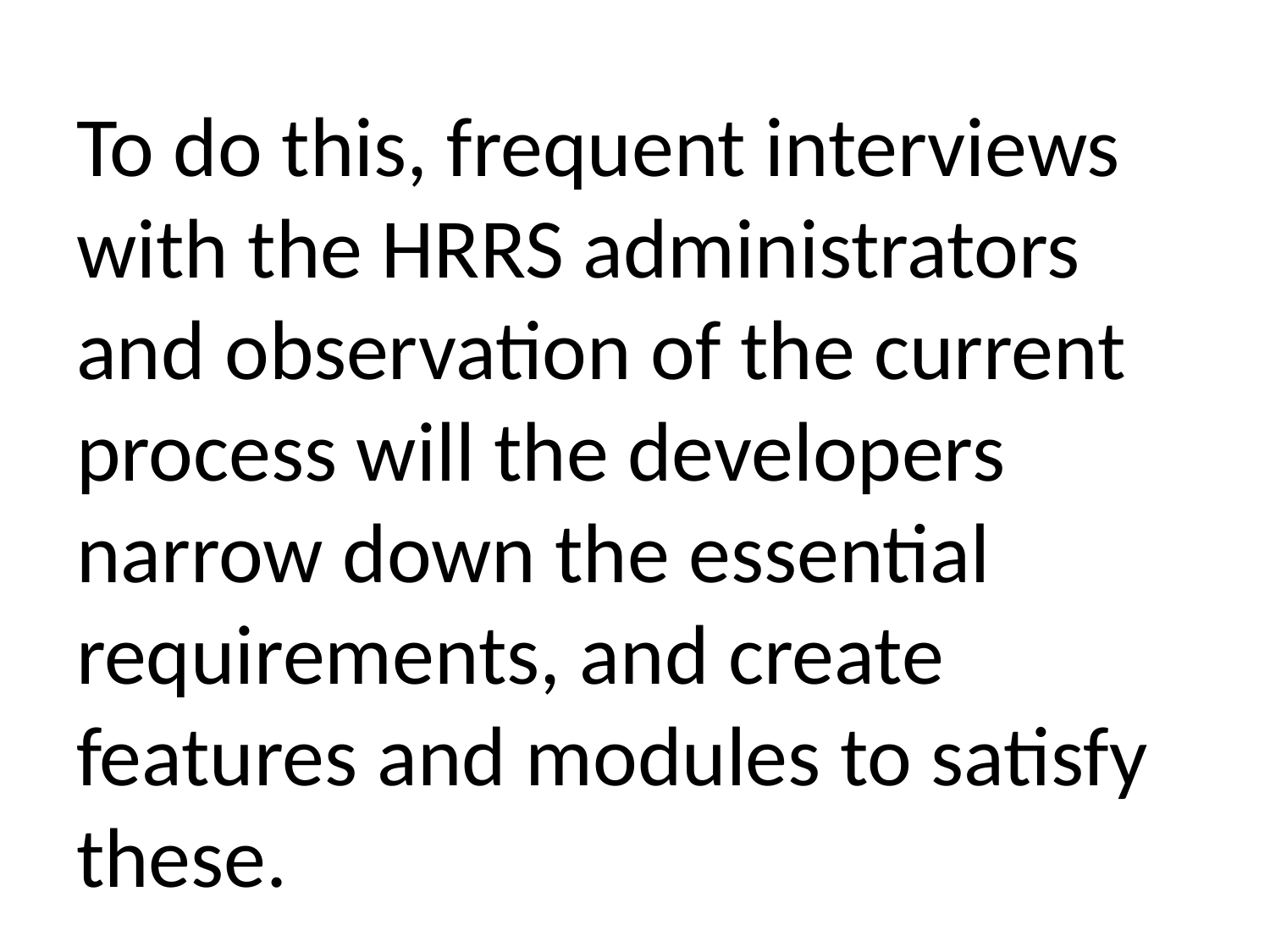

To do this, frequent interviews with the HRRS administrators and observation of the current process will the developers narrow down the essential requirements, and create features and modules to satisfy these.